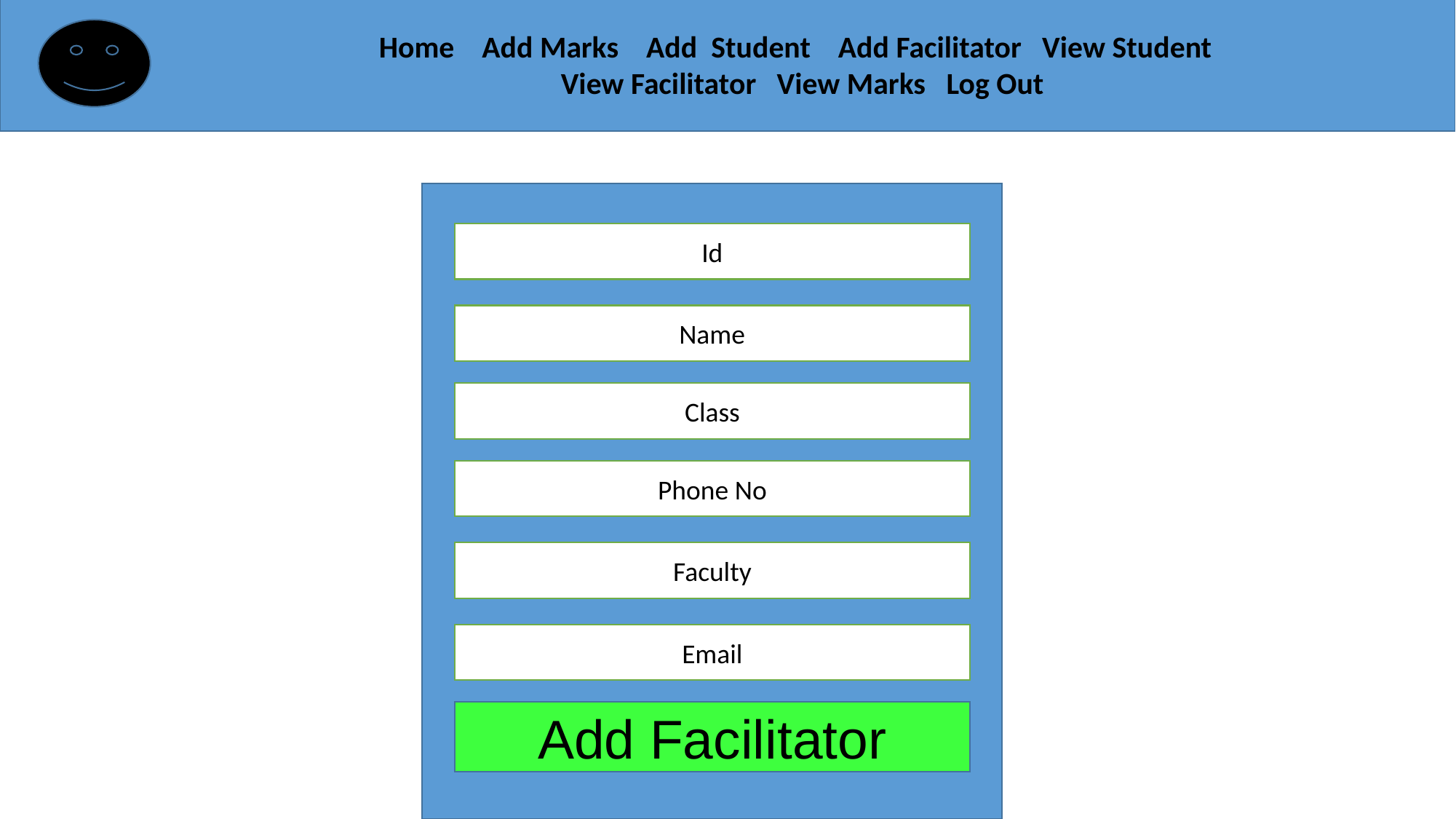

Home    Add Marks    Add  Student    Add Facilitator   View Student
View Facilitator   View Marks   Log Out

Id
Name
Class
Phone No
Faculty
Email
Add Facilitator